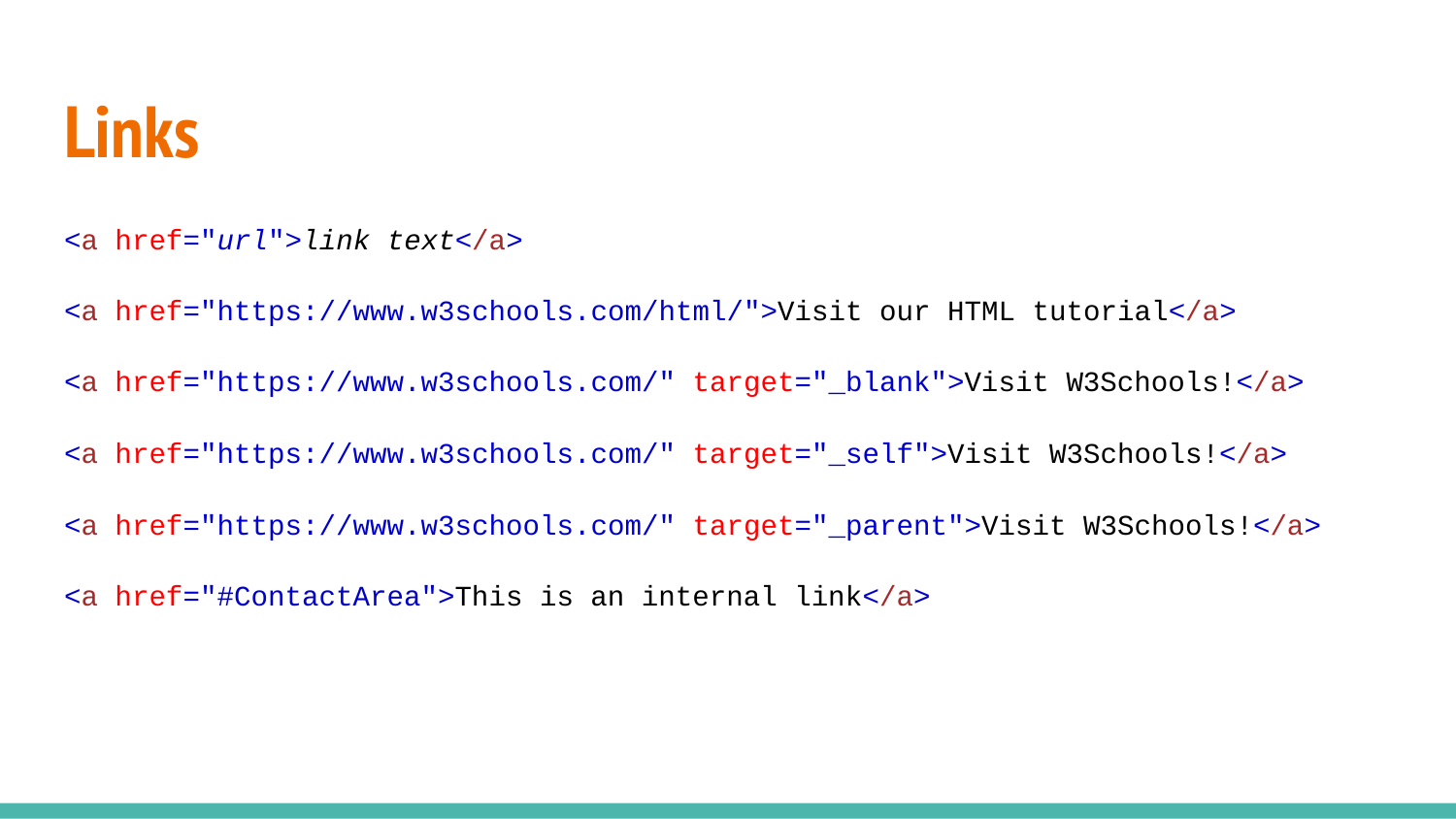

# Links
<a href="url">link text</a>
<a href="https://www.w3schools.com/html/">Visit our HTML tutorial</a>
<a href="https://www.w3schools.com/" target="_blank">Visit W3Schools!</a>
<a href="https://www.w3schools.com/" target="_self">Visit W3Schools!</a>
<a href="https://www.w3schools.com/" target="_parent">Visit W3Schools!</a>
<a href="#ContactArea">This is an internal link</a>